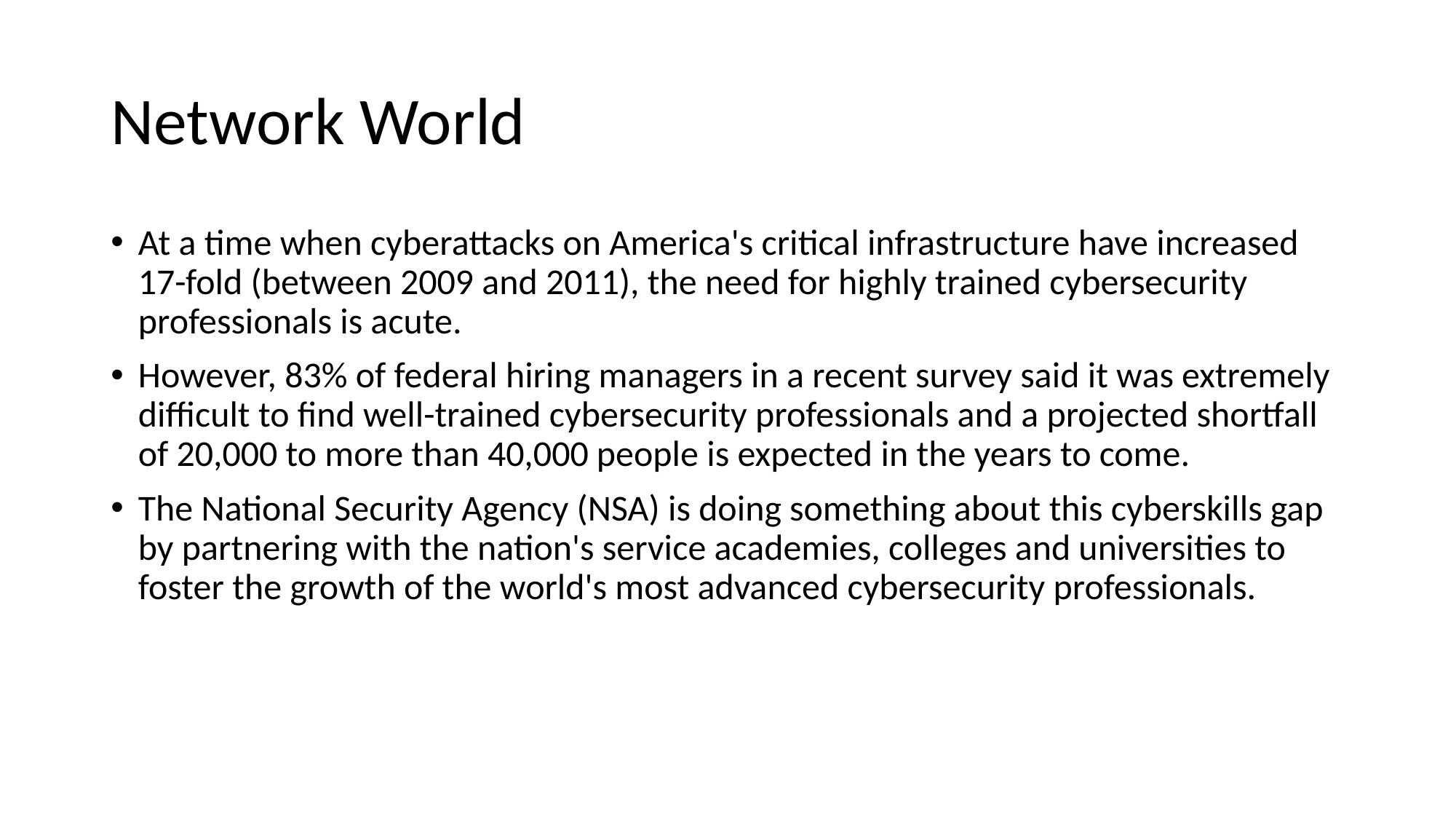

# Network World
At a time when cyberattacks on America's critical infrastructure have increased 17-fold (between 2009 and 2011), the need for highly trained cybersecurity professionals is acute.
However, 83% of federal hiring managers in a recent survey said it was extremely difficult to find well-trained cybersecurity professionals and a projected shortfall of 20,000 to more than 40,000 people is expected in the years to come.
The National Security Agency (NSA) is doing something about this cyberskills gap by partnering with the nation's service academies, colleges and universities to foster the growth of the world's most advanced cybersecurity professionals.